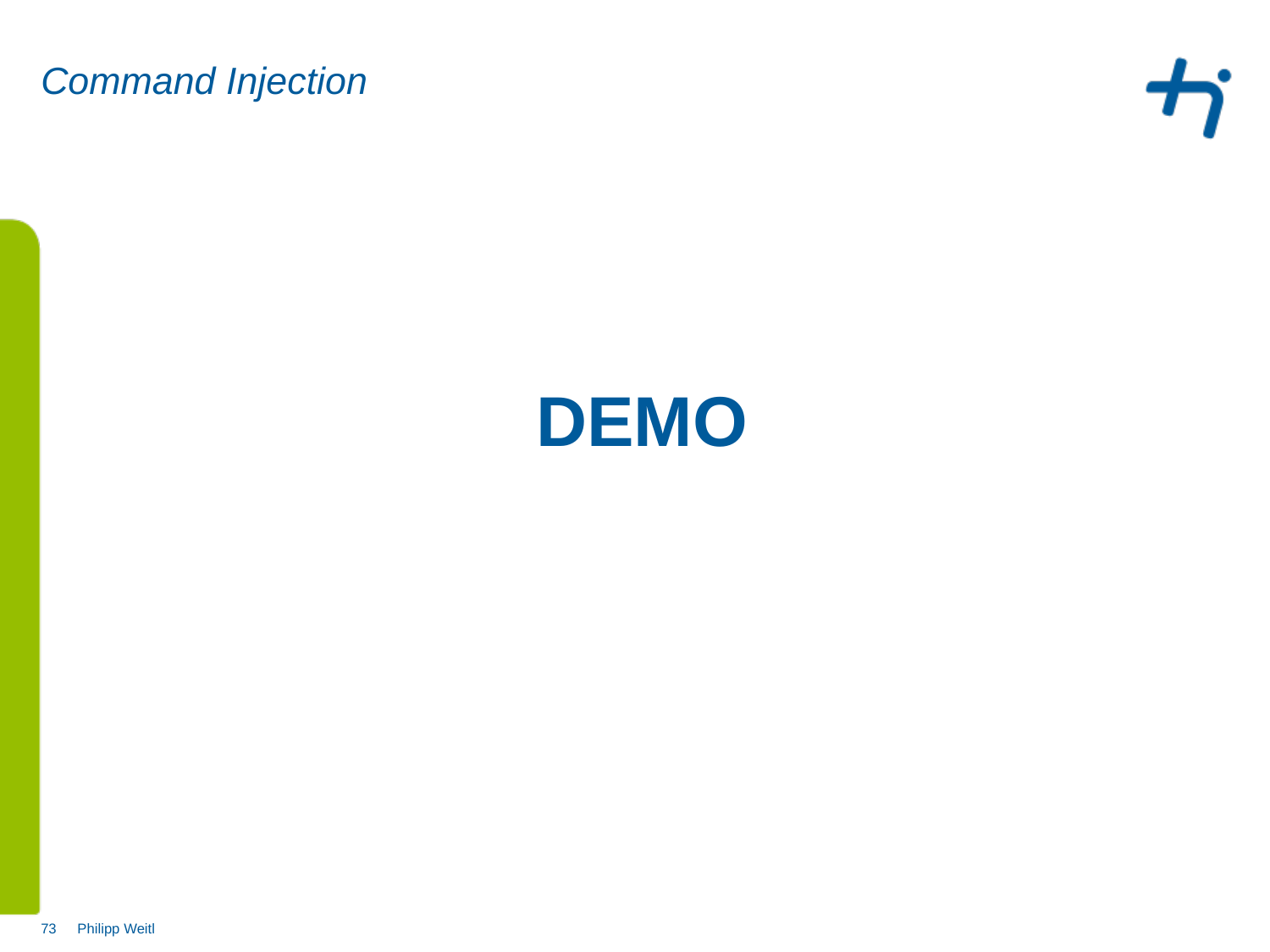

# Command Injection

DEMO
Philipp Weitl
73